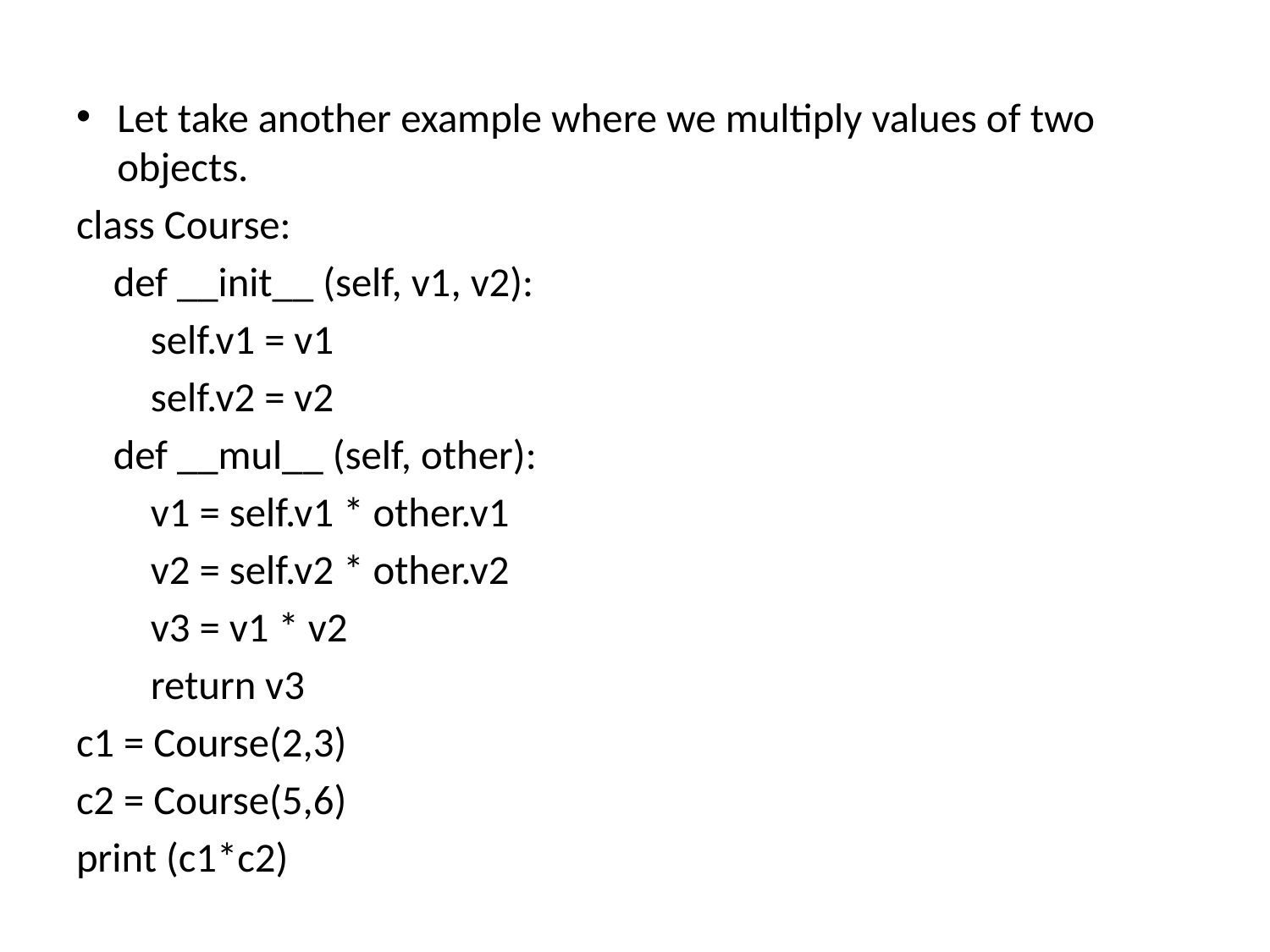

Let take another example where we multiply values of two objects.
class Course:
    def __init__ (self, v1, v2):
        self.v1 = v1
        self.v2 = v2
    def __mul__ (self, other):
        v1 = self.v1 * other.v1
        v2 = self.v2 * other.v2
        v3 = v1 * v2
        return v3
c1 = Course(2,3)
c2 = Course(5,6)
print (c1*c2)